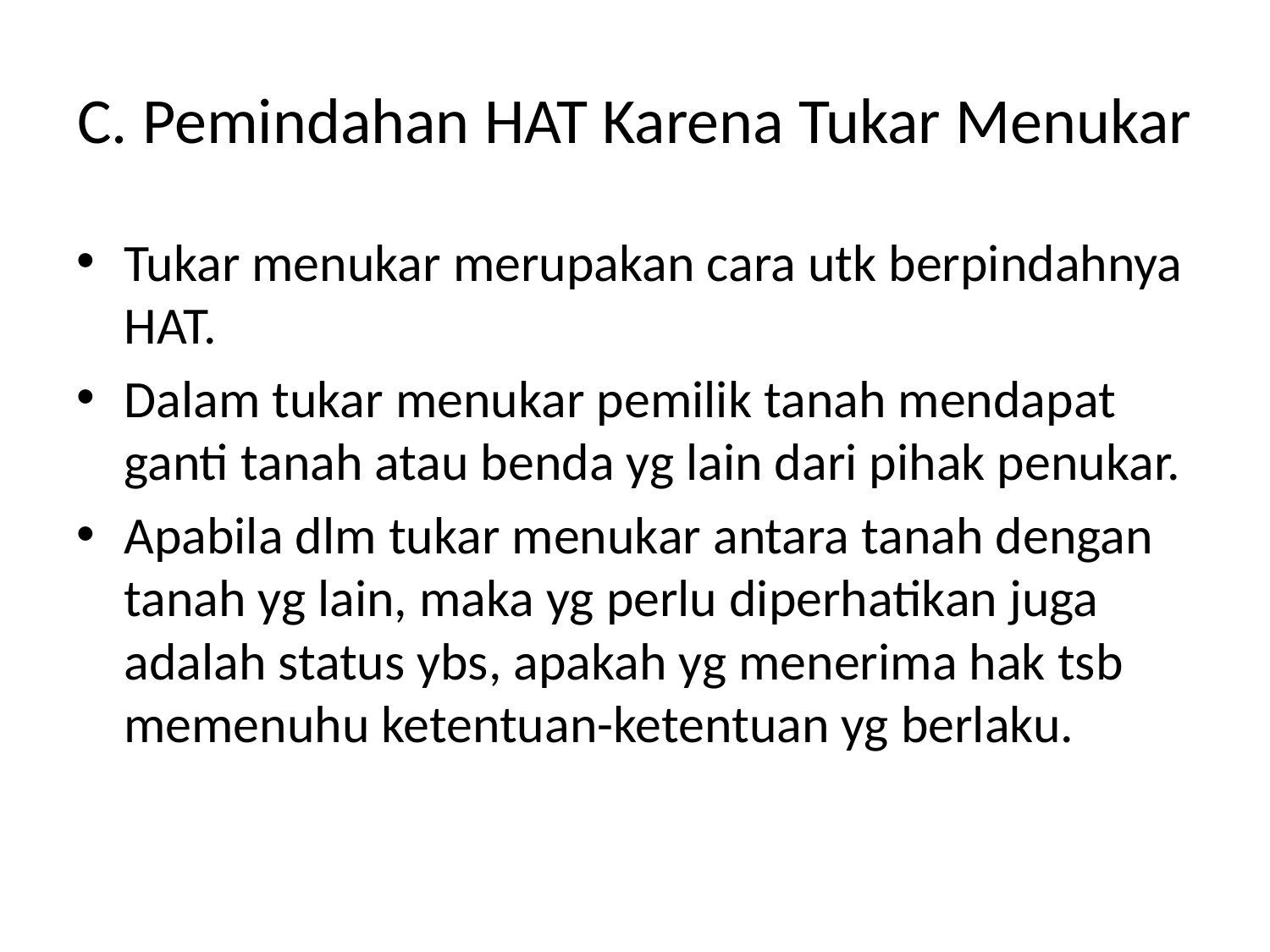

# C. Pemindahan HAT Karena Tukar Menukar
Tukar menukar merupakan cara utk berpindahnya HAT.
Dalam tukar menukar pemilik tanah mendapat ganti tanah atau benda yg lain dari pihak penukar.
Apabila dlm tukar menukar antara tanah dengan tanah yg lain, maka yg perlu diperhatikan juga adalah status ybs, apakah yg menerima hak tsb memenuhu ketentuan-ketentuan yg berlaku.